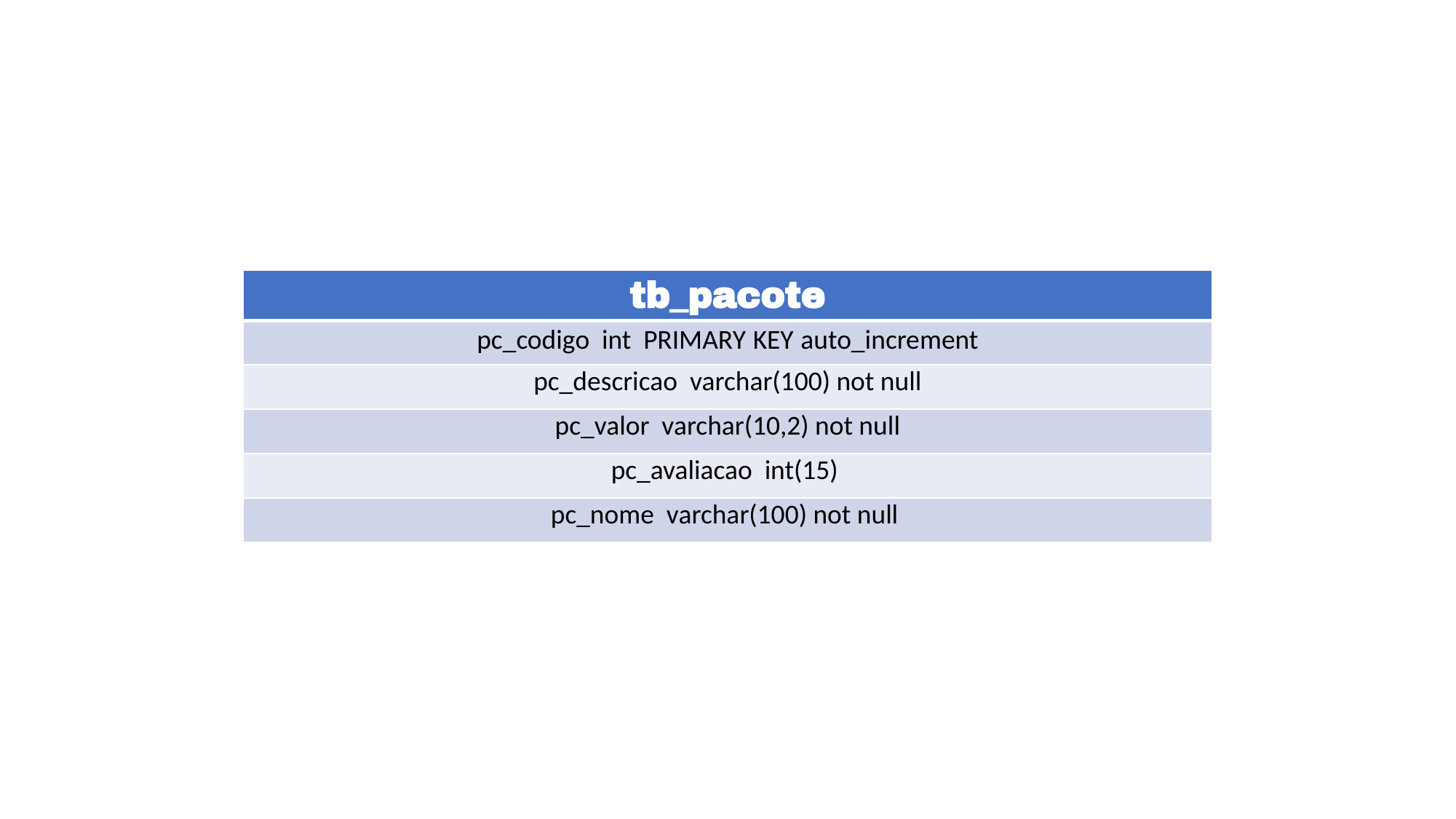

| tb\_pacote |
| --- |
| pc\_codigo int PRIMARY KEY auto\_increment |
| pc\_descricao varchar(100) not null |
| pc\_valor varchar(10,2) not null |
| pc\_avaliacao int(15) |
| pc\_nome varchar(100) not null |